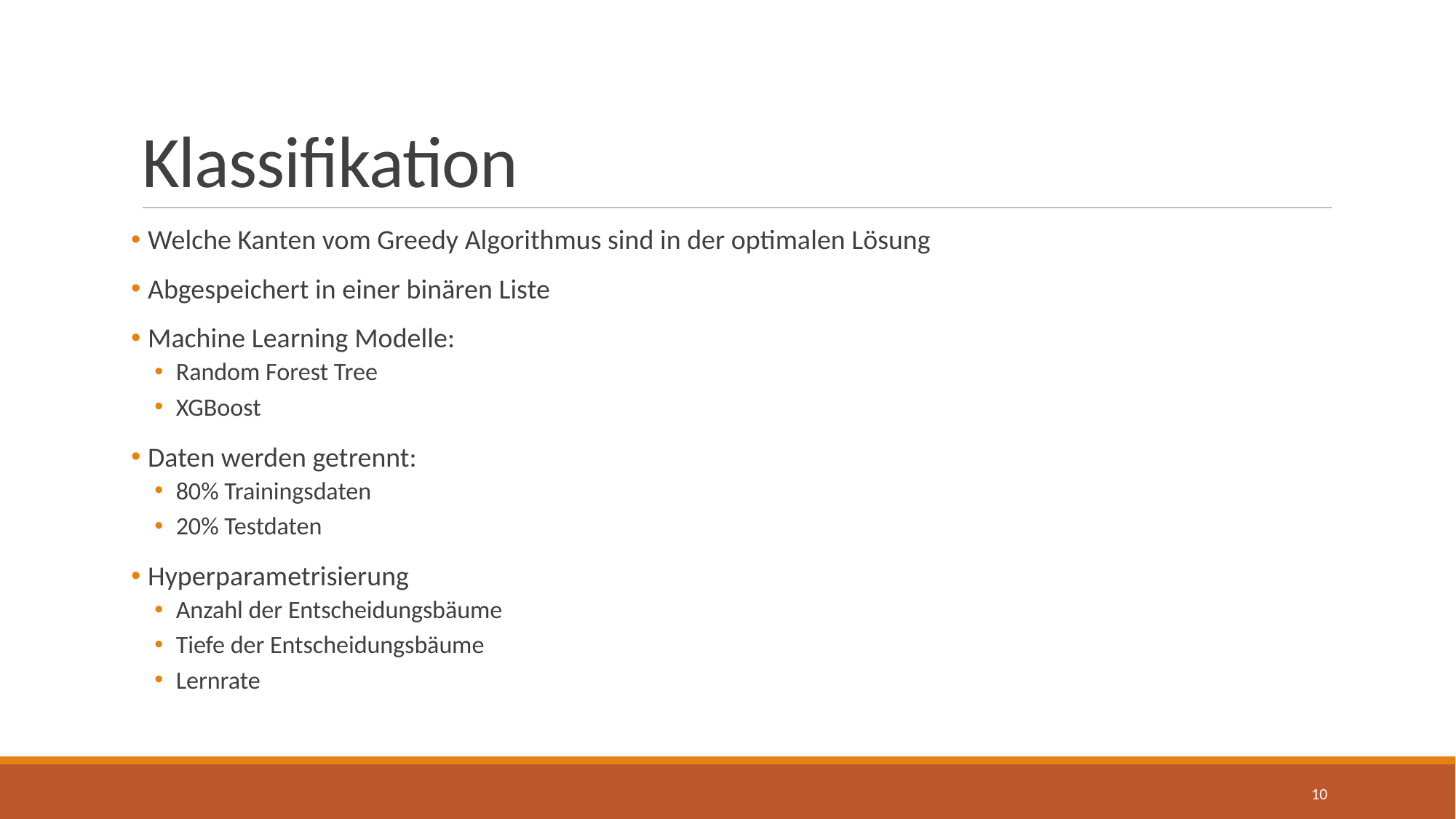

# Klassifikation
 Welche Kanten vom Greedy Algorithmus sind in der optimalen Lösung
 Abgespeichert in einer binären Liste
 Machine Learning Modelle:
Random Forest Tree
XGBoost
 Daten werden getrennt:
80% Trainingsdaten
20% Testdaten
 Hyperparametrisierung
Anzahl der Entscheidungsbäume
Tiefe der Entscheidungsbäume
Lernrate

10